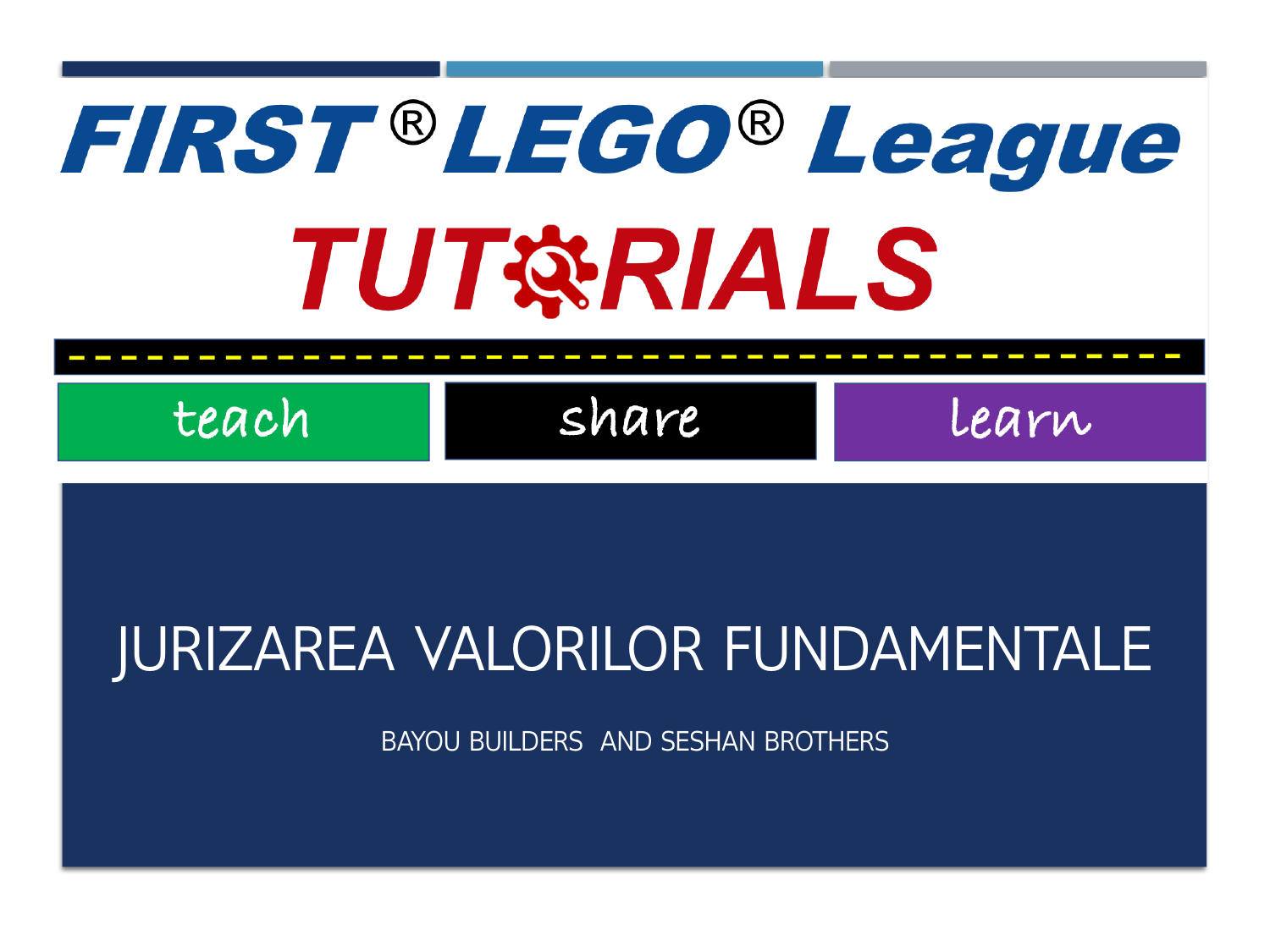

# Jurizarea valorilor fundamentale
Bayou Builders  AND SESHAN BROTHERS